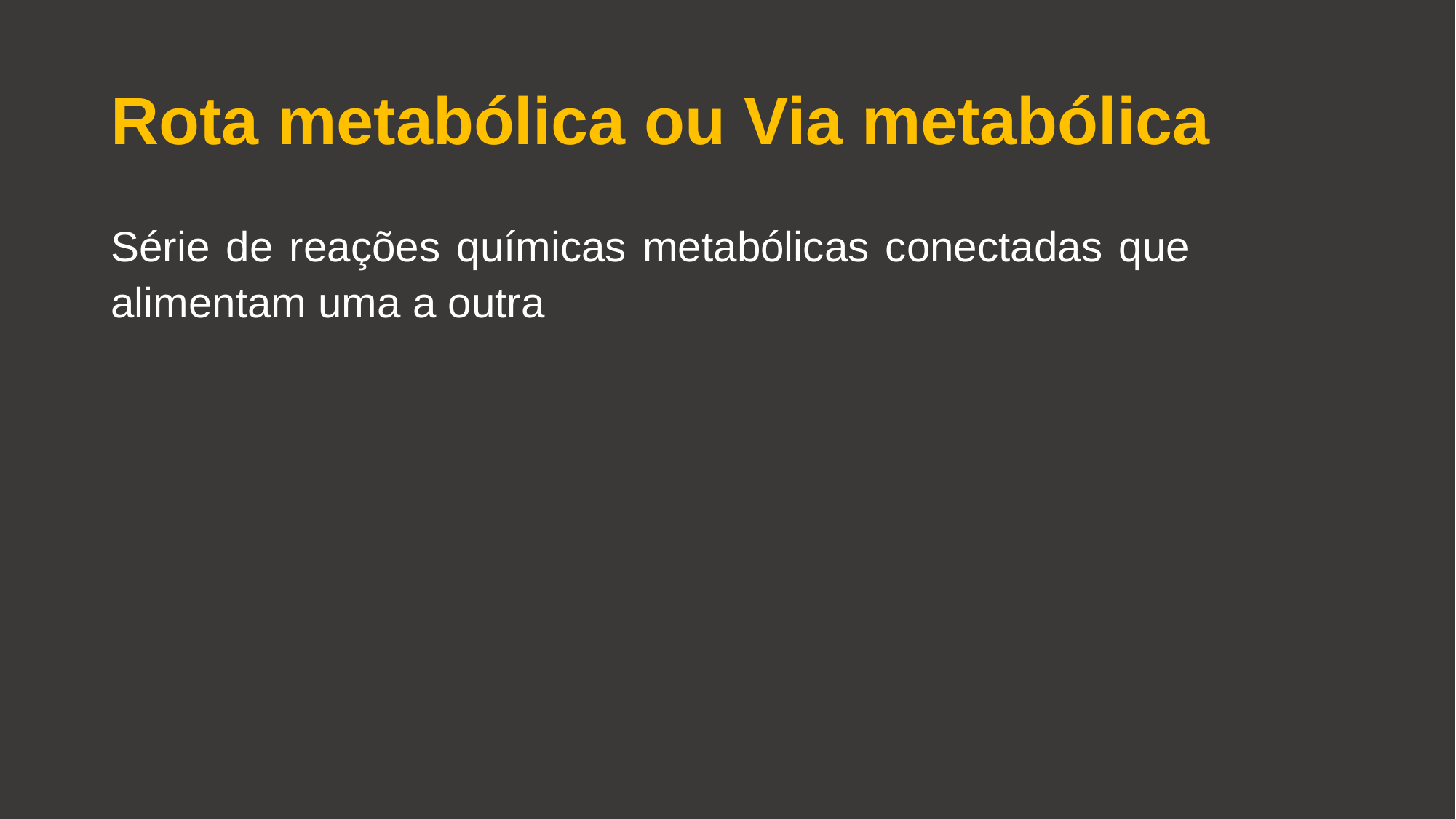

# Rota metabólica ou Via metabólica
Série de reações químicas metabólicas conectadas que alimentam uma a outra